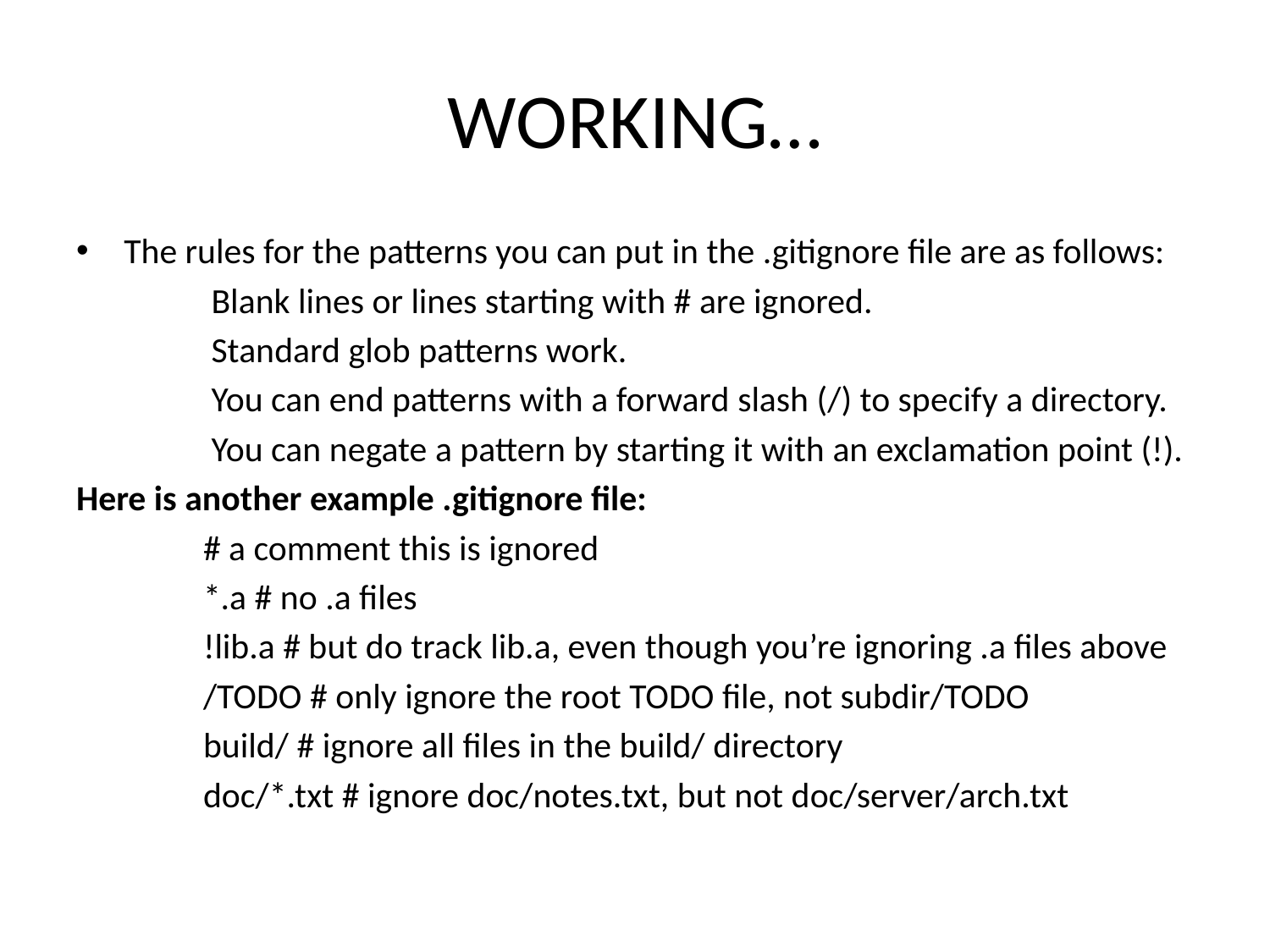

# WORKING…
The rules for the patterns you can put in the .gitignore file are as follows:
	 Blank lines or lines starting with # are ignored.
	 Standard glob patterns work.
	 You can end patterns with a forward slash (/) to specify a directory.
	 You can negate a pattern by starting it with an exclamation point (!).
Here is another example .gitignore file:
	# a comment this is ignored
	*.a # no .a files
	!lib.a # but do track lib.a, even though you’re ignoring .a files above
	/TODO # only ignore the root TODO file, not subdir/TODO
	build/ # ignore all files in the build/ directory
 	doc/*.txt # ignore doc/notes.txt, but not doc/server/arch.txt